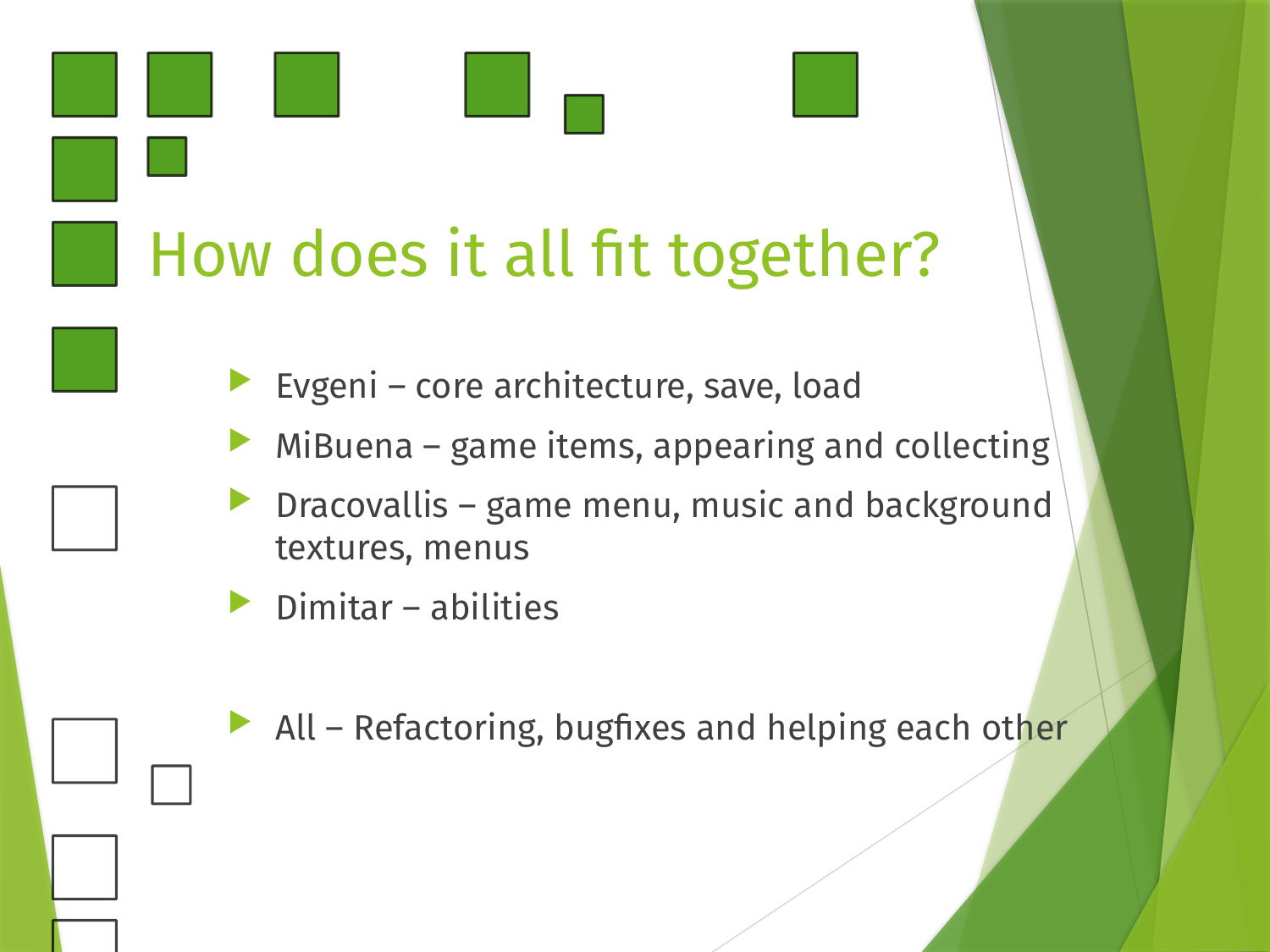

# How does it all fit together?
Evgeni – core architecture, save, load
MiBuena – game items, appearing and collecting
Dracovallis – game menu, music and background textures, menus
Dimitar – abilities

All – Refactoring, bugfixes and helping each other